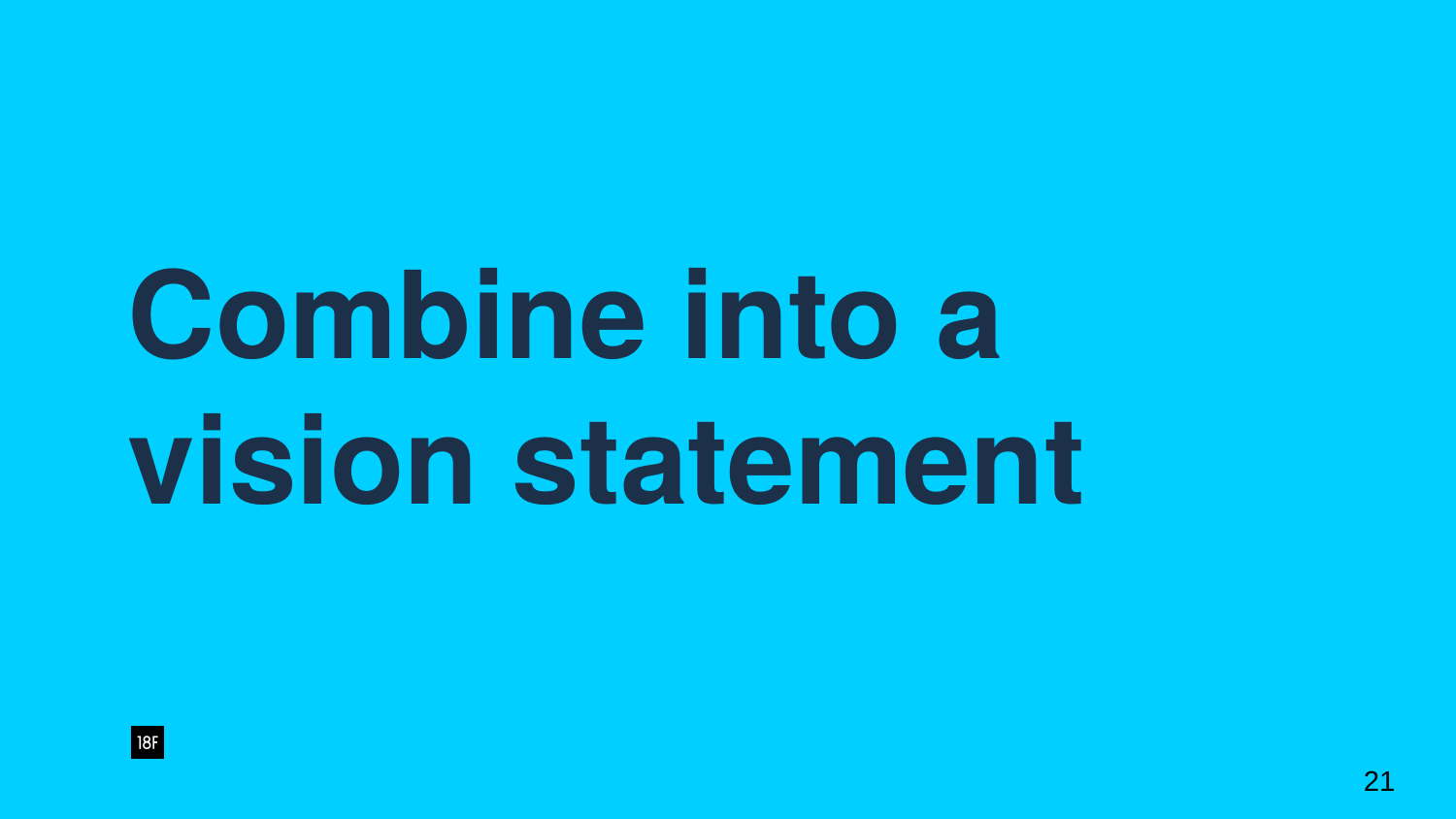

# Combine into a vision statement
21